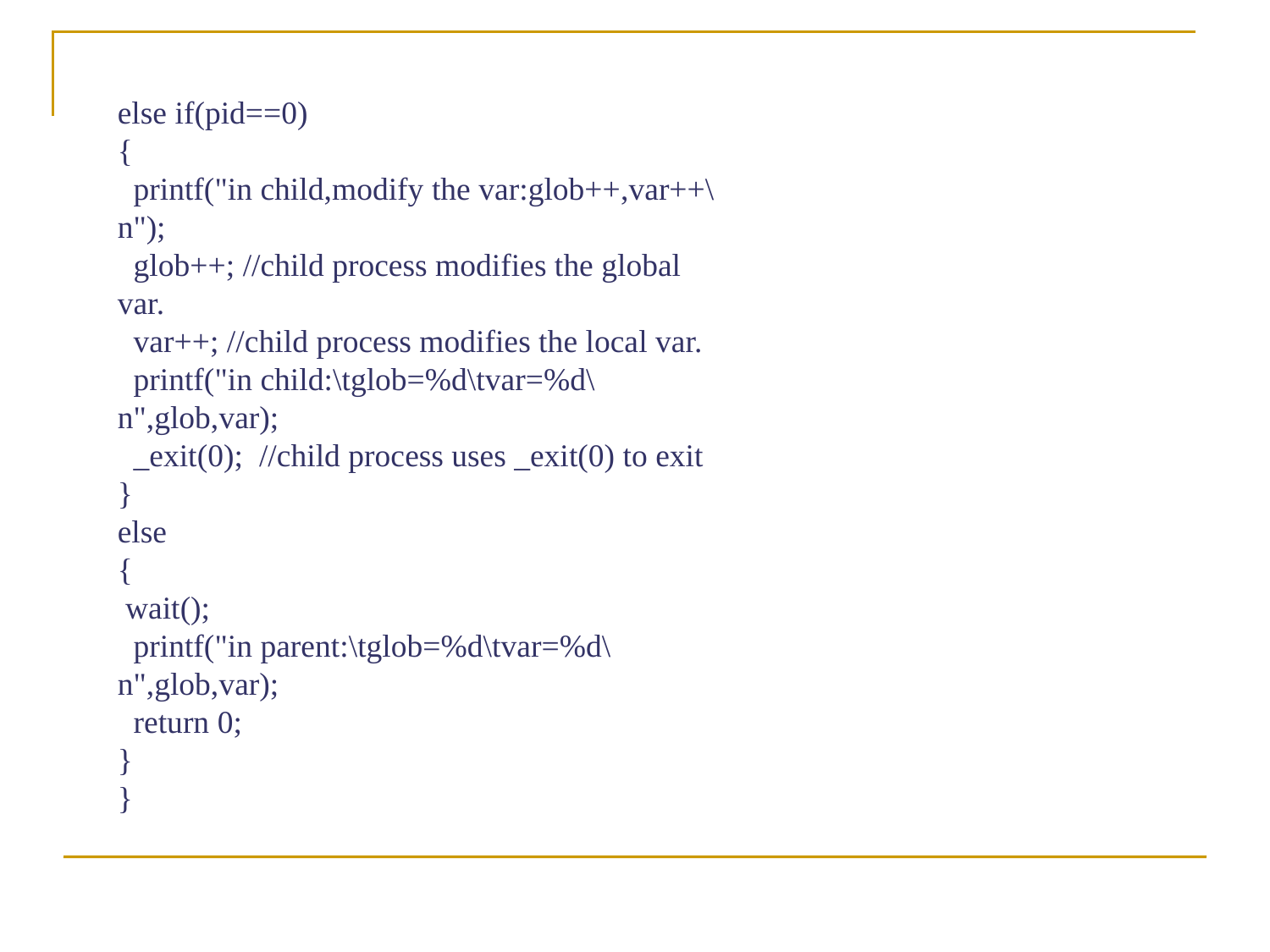

else if(pid==0)
{
  printf("in child,modify the var:glob++,var++\n");
  glob++; //child process modifies the global var.
  var++; //child process modifies the local var.
  printf("in child:\tglob=%d\tvar=%d\n",glob,var);
  _exit(0);  //child process uses _exit(0) to exit
}
else
{
 wait();
  printf("in parent:\tglob=%d\tvar=%d\n",glob,var);
  return 0;
}
}